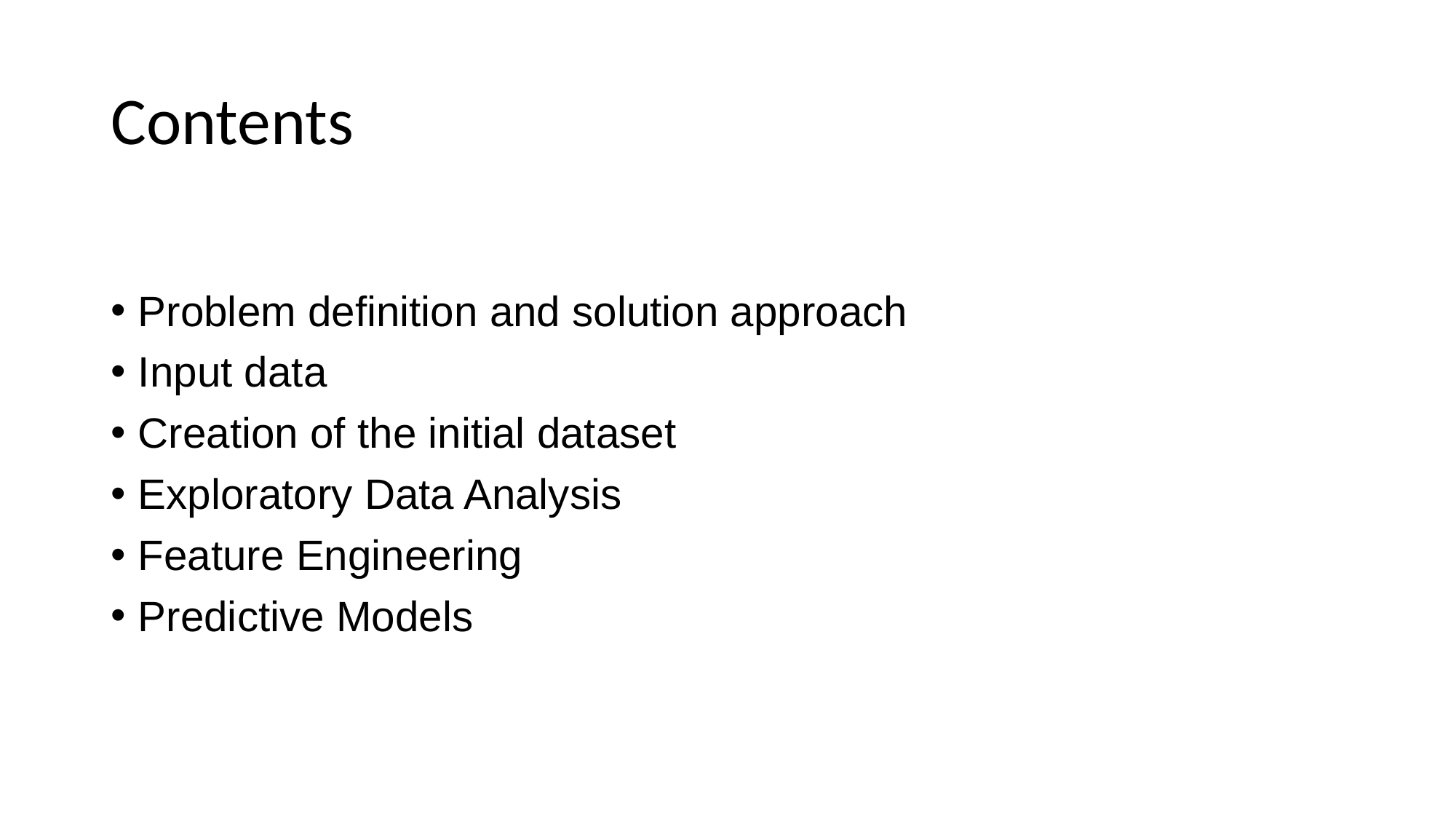

# Contents

Problem definition and solution approach
Input data
Creation of the initial dataset
Exploratory Data Analysis
Feature Engineering
Predictive Models